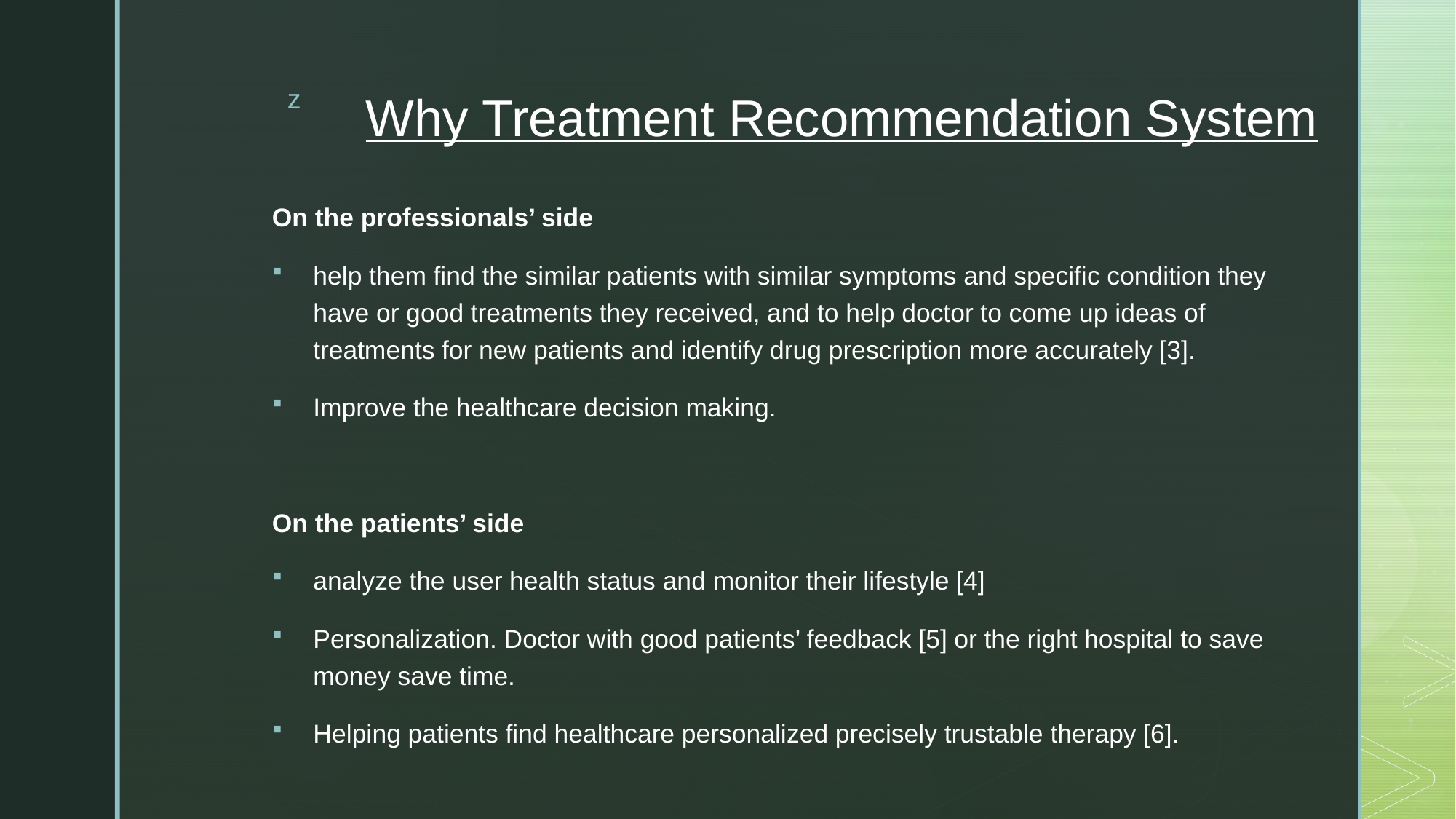

# Why Treatment Recommendation System
On the professionals’ side
help them find the similar patients with similar symptoms and specific condition they have or good treatments they received, and to help doctor to come up ideas of treatments for new patients and identify drug prescription more accurately [3].
Improve the healthcare decision making.

On the patients’ side
analyze the user health status and monitor their lifestyle [4]
Personalization. Doctor with good patients’ feedback [5] or the right hospital to save money save time.
Helping patients find healthcare personalized precisely trustable therapy [6].